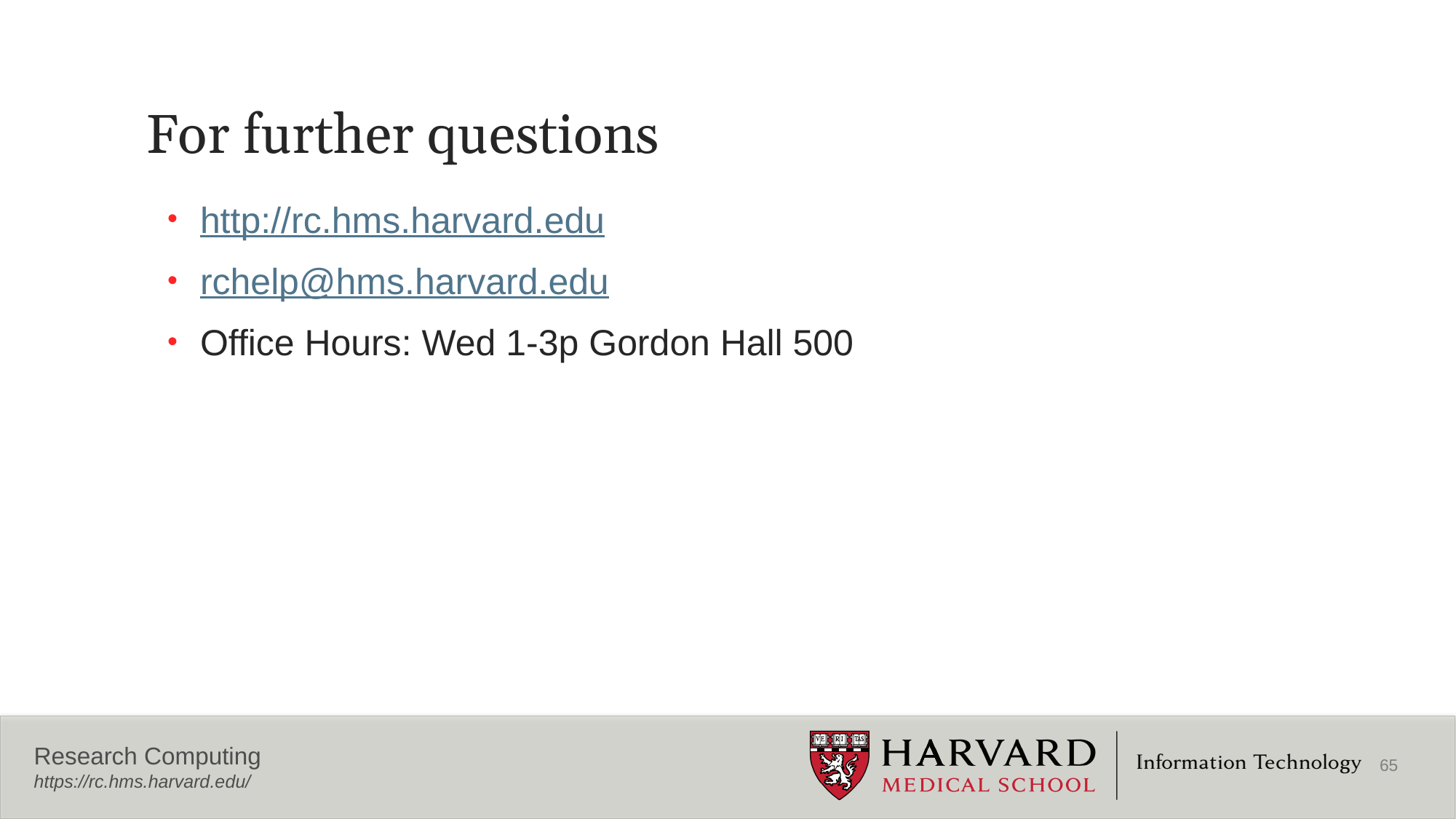

# For further questions
http://rc.hms.harvard.edu
rchelp@hms.harvard.edu
Office Hours: Wed 1-3p Gordon Hall 500